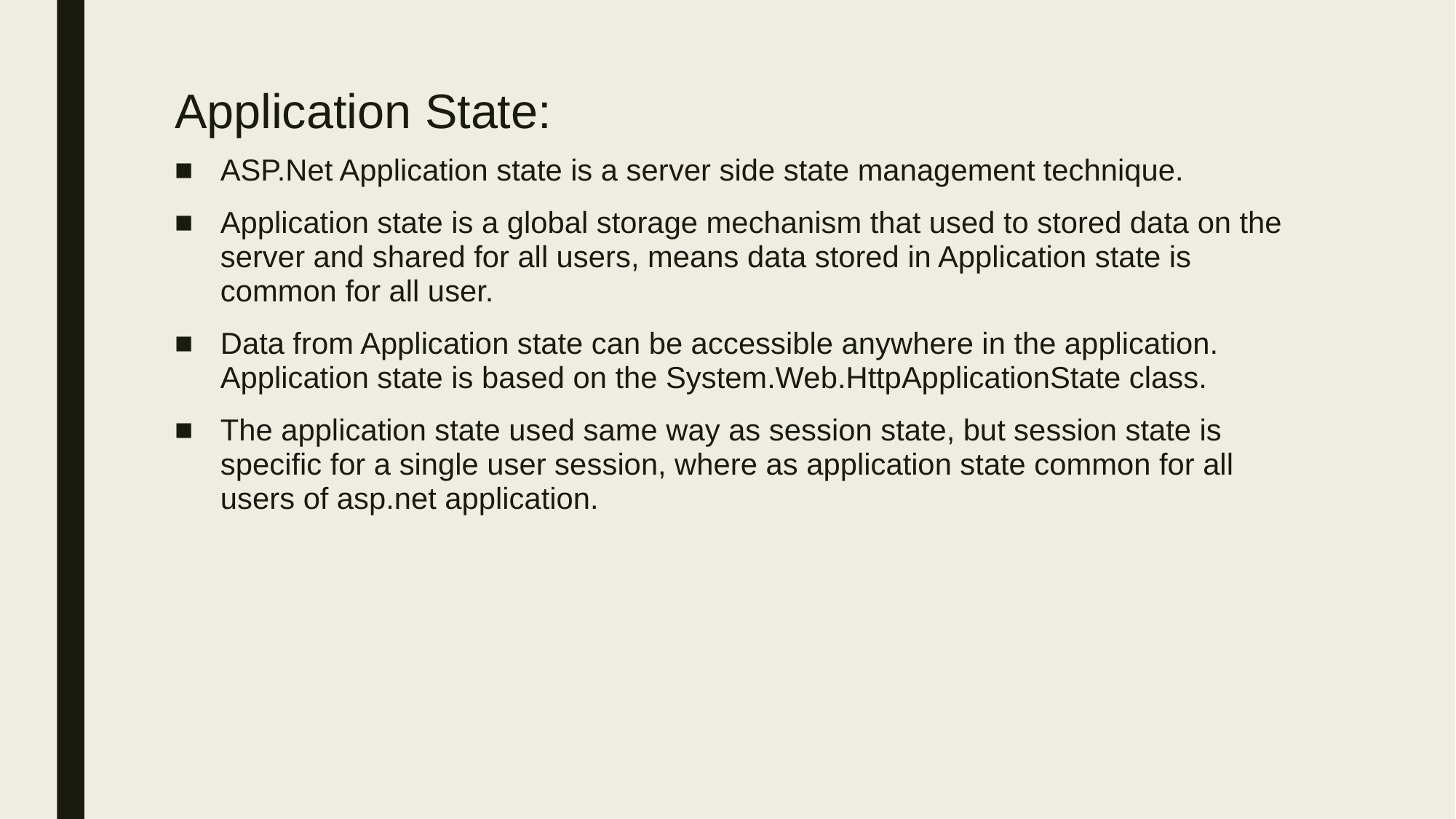

# Application State:
ASP.Net Application state is a server side state management technique.
Application state is a global storage mechanism that used to stored data on the server and shared for all users, means data stored in Application state is common for all user.
Data from Application state can be accessible anywhere in the application. Application state is based on the System.Web.HttpApplicationState class.
The application state used same way as session state, but session state is specific for a single user session, where as application state common for all users of asp.net application.